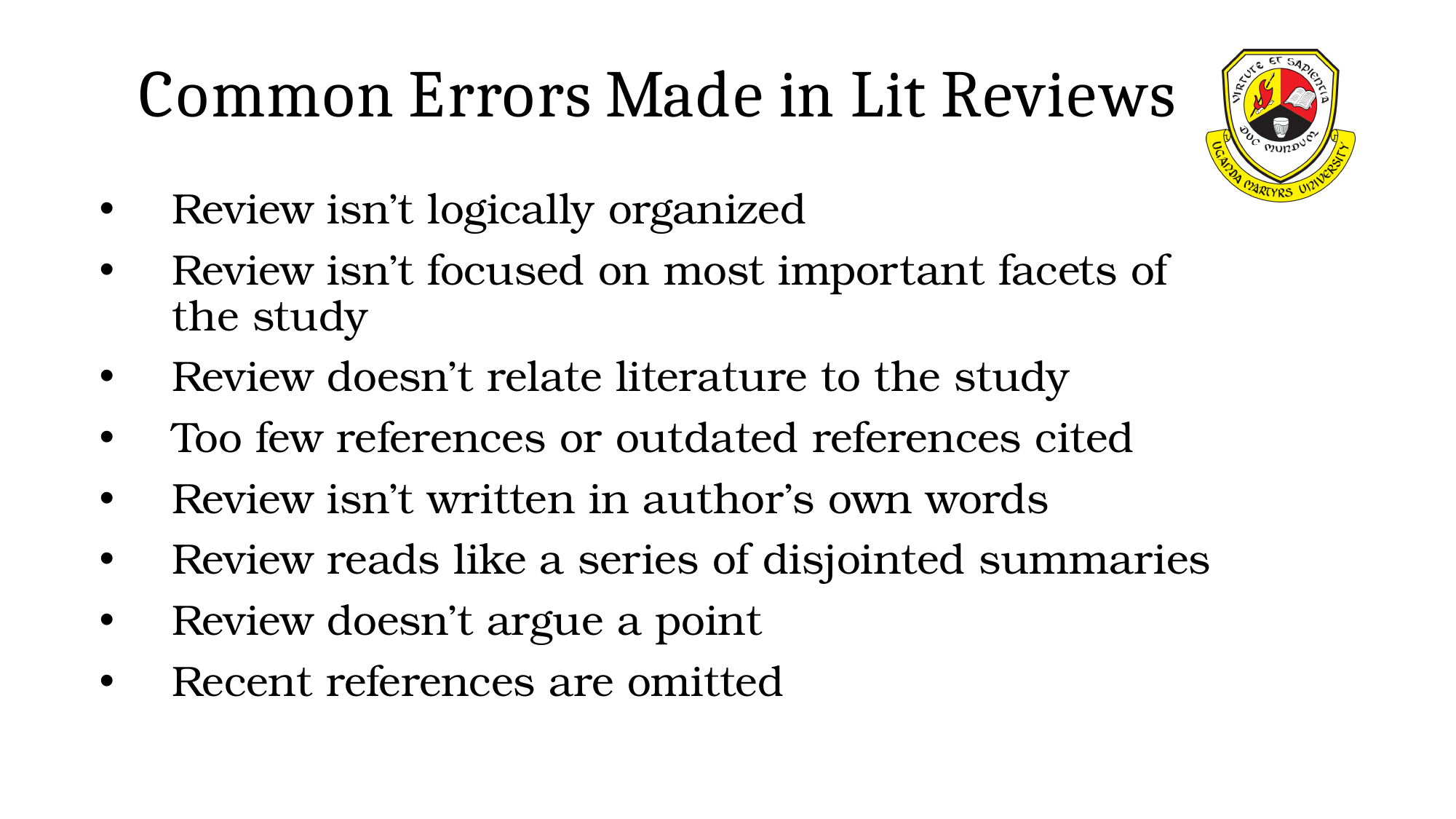

# Common Errors Made in Lit Reviews
Review isn’t logically organized
Review isn’t focused on most important facets of the study
Review doesn’t relate literature to the study
Too few references or outdated references cited
Review isn’t written in author’s own words
Review reads like a series of disjointed summaries
Review doesn’t argue a point
Recent references are omitted